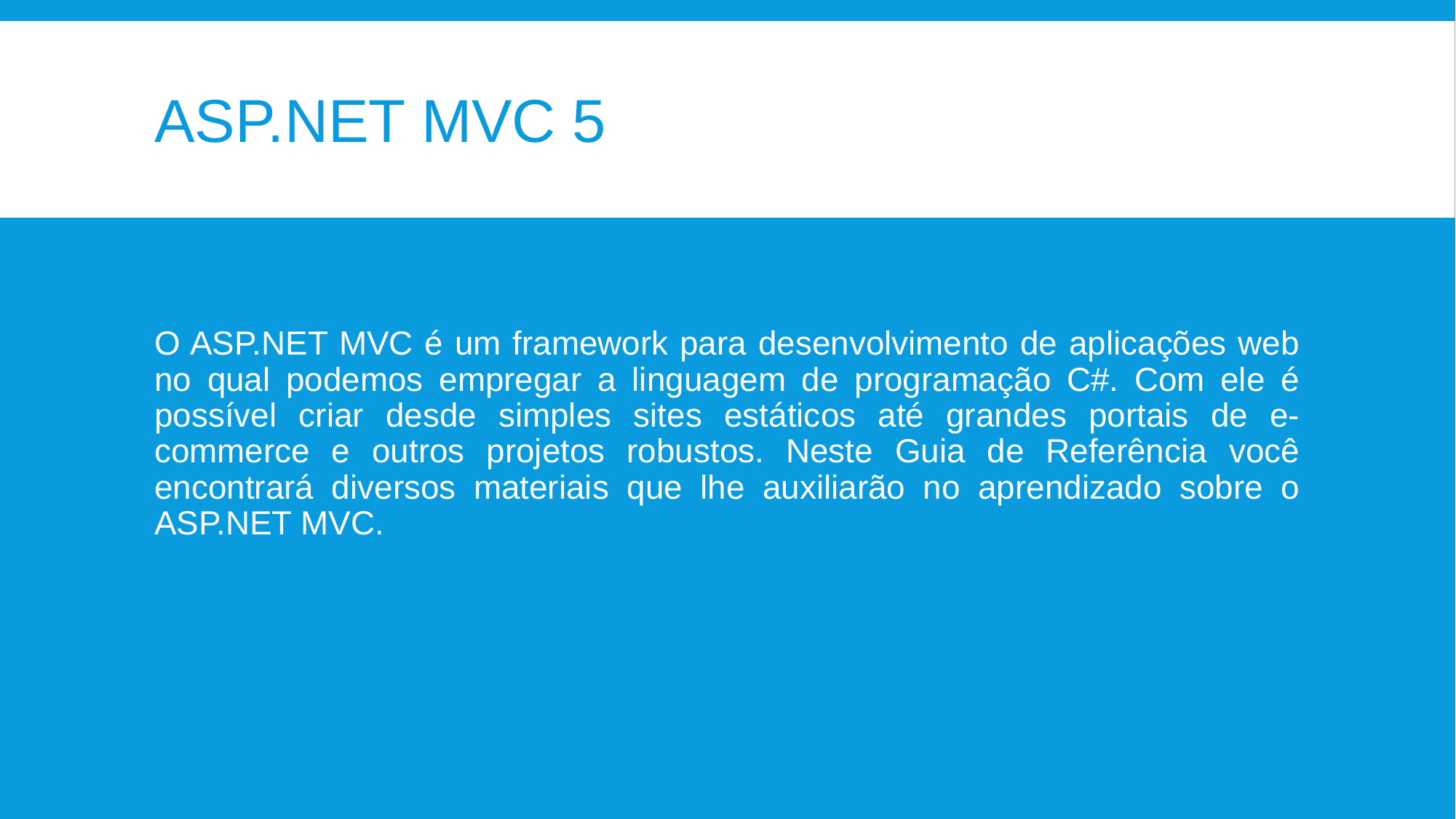

# ASP.NET MVC 5
O ASP.NET MVC é um framework para desenvolvimento de aplicações web no qual podemos empregar a linguagem de programação C#. Com ele é possível criar desde simples sites estáticos até grandes portais de e-commerce e outros projetos robustos. Neste Guia de Referência você encontrará diversos materiais que lhe auxiliarão no aprendizado sobre o ASP.NET MVC.